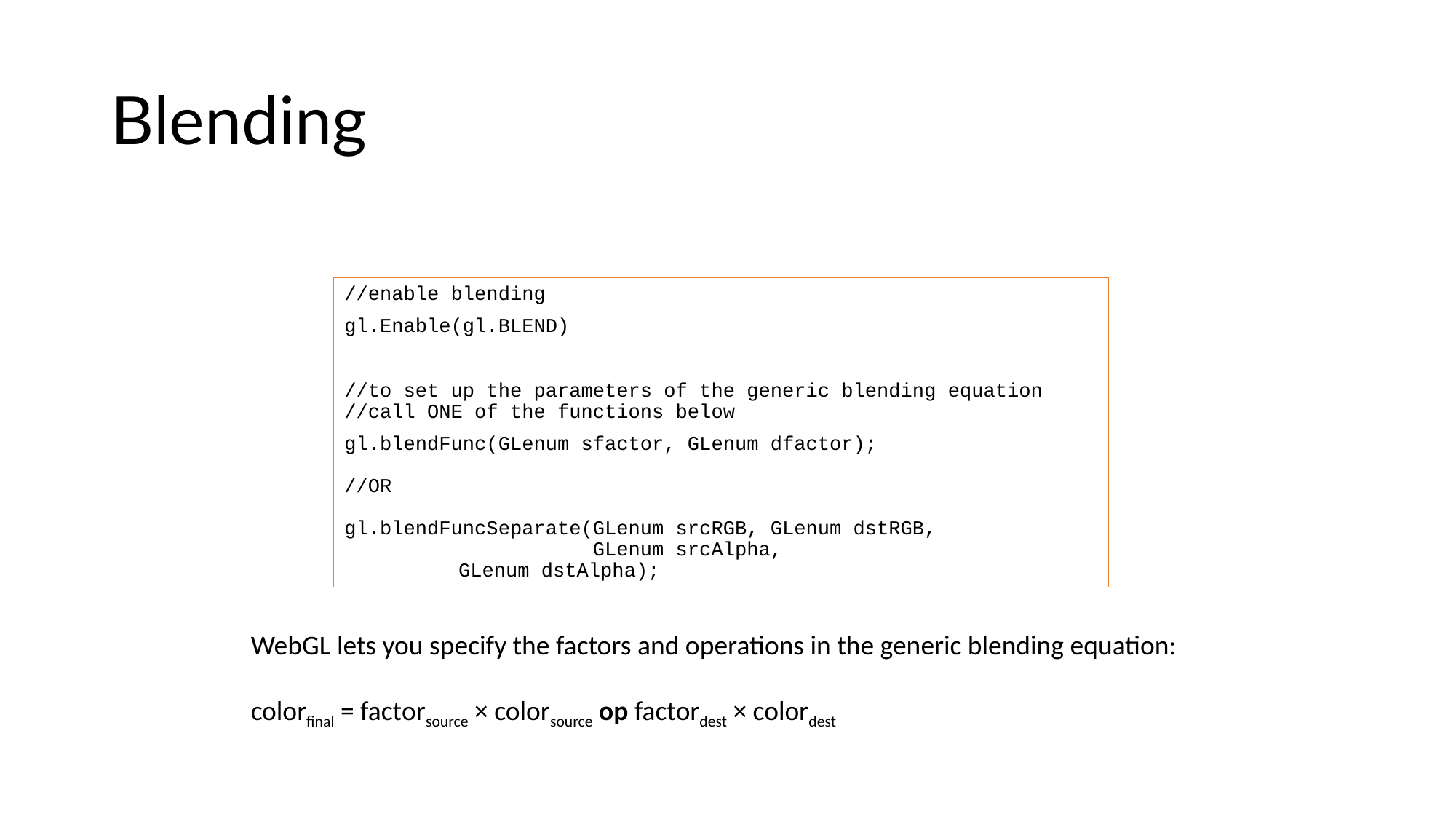

# Blending
//enable blending
gl.Enable(gl.BLEND)

//to set up the parameters of the generic blending equation
//call ONE of the functions below
gl.blendFunc(GLenum sfactor, GLenum dfactor);
//OR
 
gl.blendFuncSeparate(GLenum srcRGB, GLenum dstRGB,
                     GLenum srcAlpha,
		   GLenum dstAlpha);
WebGL lets you specify the factors and operations in the generic blending equation:

colorfinal = factorsource × colorsource op factordest × colordest